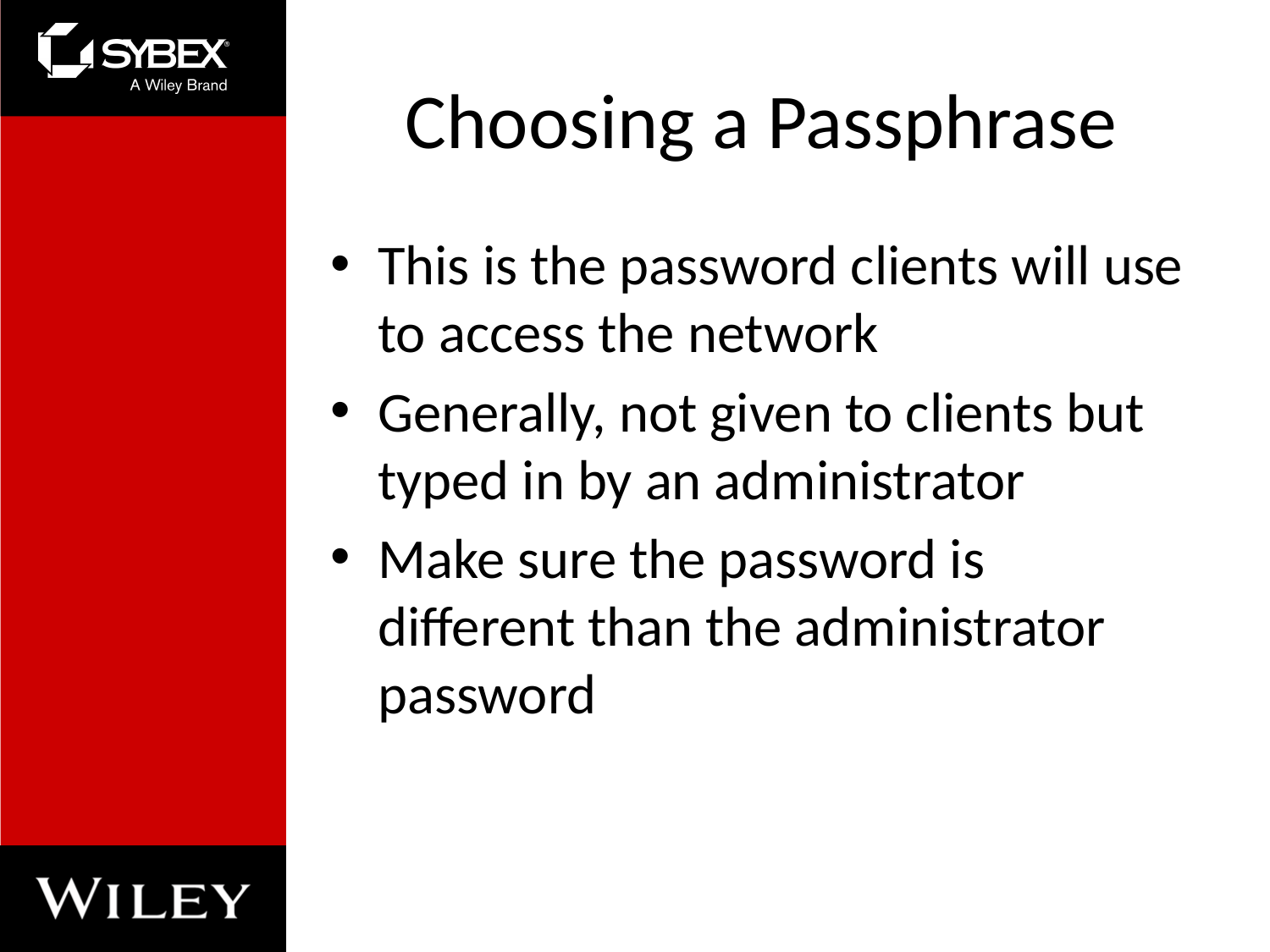

# Choosing a Passphrase
This is the password clients will use to access the network
Generally, not given to clients but typed in by an administrator
Make sure the password is different than the administrator password